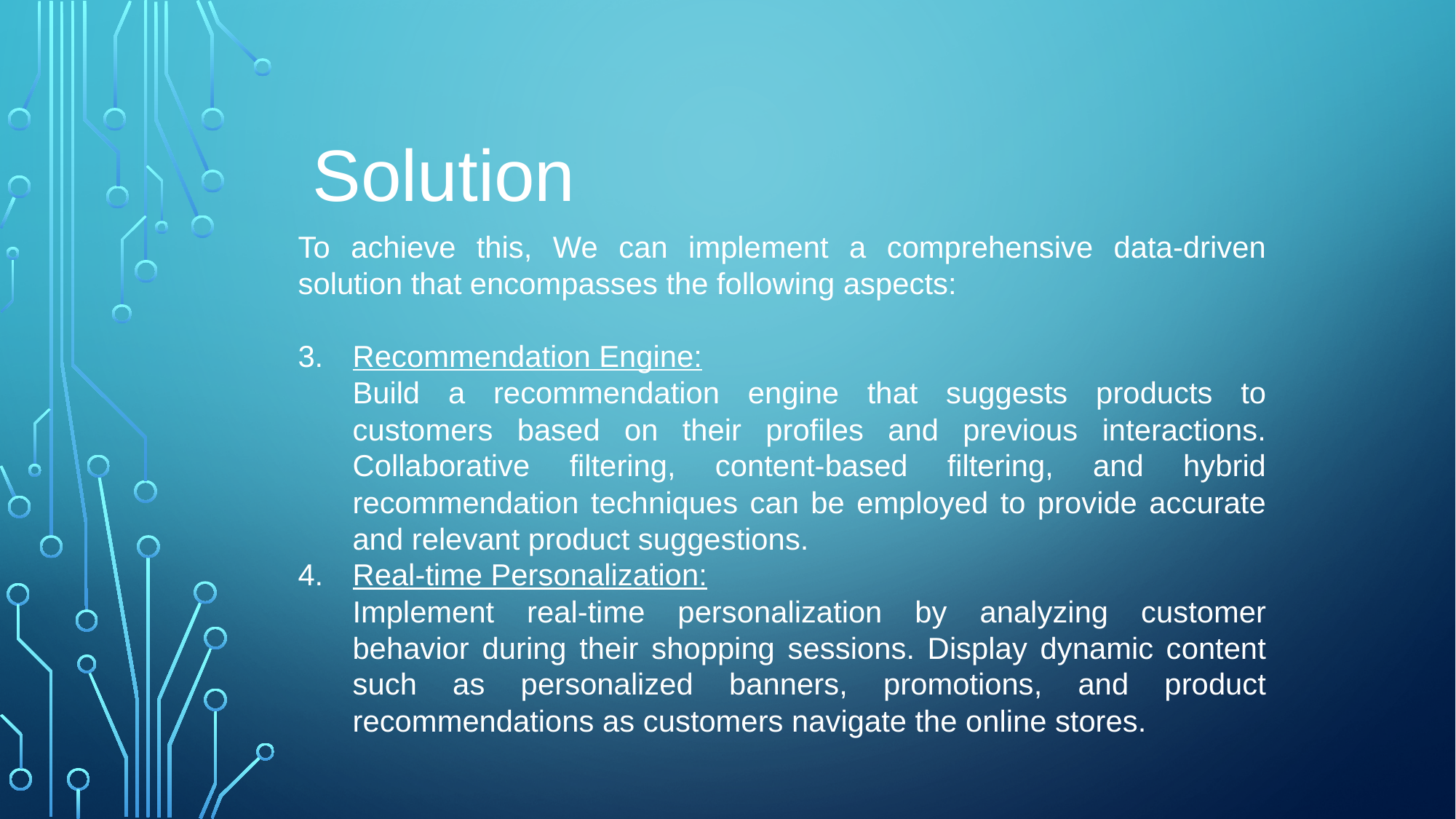

Solution
To achieve this, We can implement a comprehensive data-driven solution that encompasses the following aspects:

Recommendation Engine:
Build a recommendation engine that suggests products to customers based on their profiles and previous interactions. Collaborative filtering, content-based filtering, and hybrid recommendation techniques can be employed to provide accurate and relevant product suggestions.
Real-time Personalization:
Implement real-time personalization by analyzing customer behavior during their shopping sessions. Display dynamic content such as personalized banners, promotions, and product recommendations as customers navigate the online stores.